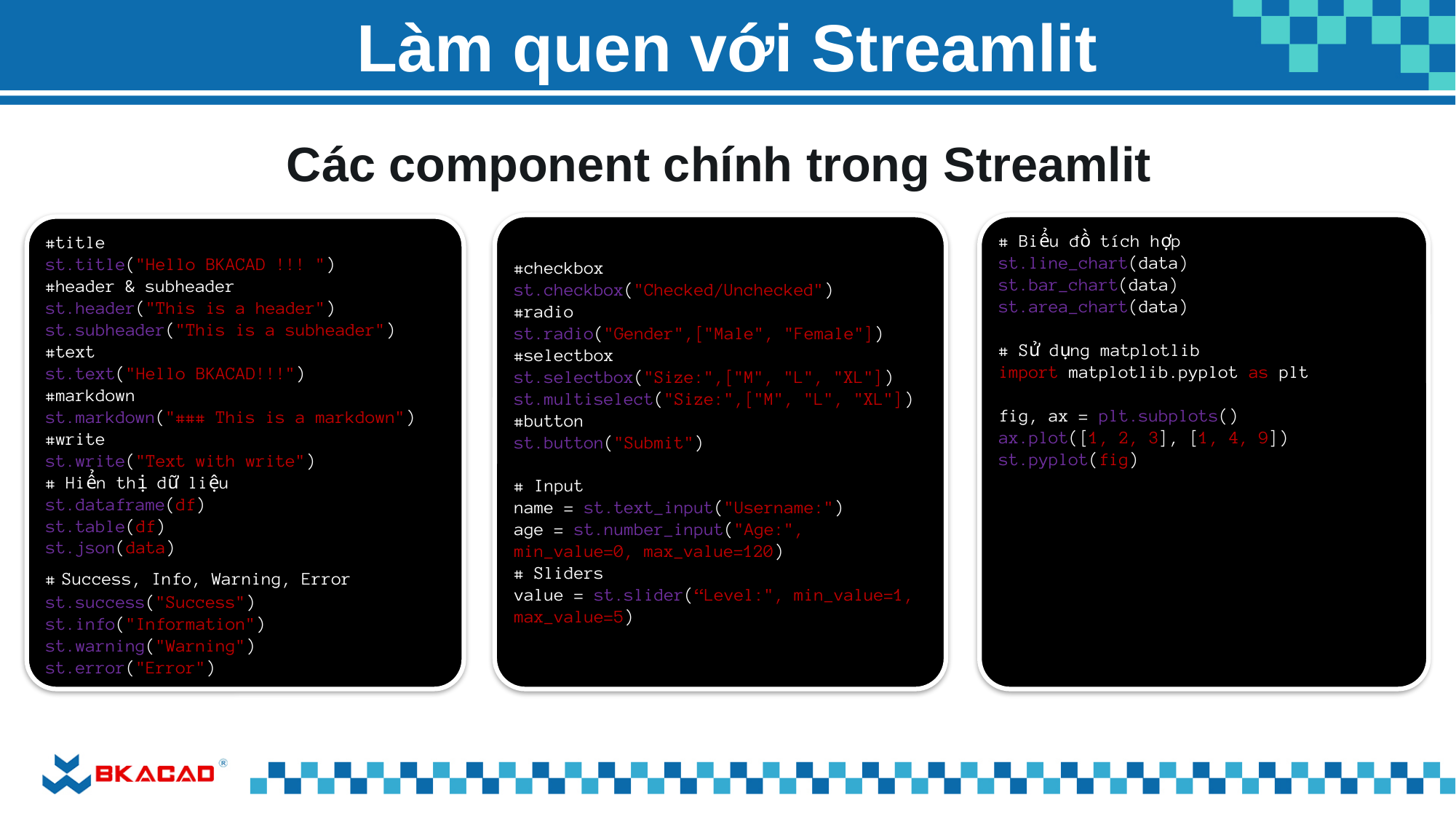

# Làm quen với Streamlit
Các component chính trong Streamlit

#checkbox
st.checkbox("Checked/Unchecked")
#radio
st.radio("Gender",["Male", "Female"])
#selectbox
st.selectbox("Size:",["M", "L", "XL"])
st.multiselect("Size:",["M", "L", "XL"])
#button
st.button("Submit")
# Input
name = st.text_input("Username:")
age = st.number_input("Age:", min_value=0, max_value=120)
# Sliders
value = st.slider(“Level:", min_value=1, max_value=5)

# Biểu đồ tích hợp
st.line_chart(data)
st.bar_chart(data)
st.area_chart(data)

# Sử dụng matplotlib
import matplotlib.pyplot as plt

fig, ax = plt.subplots()
ax.plot([1, 2, 3], [1, 4, 9])
st.pyplot(fig)

#title
st.title("Hello BKACAD !!! ")
#header & subheader
st.header("This is a header")
st.subheader("This is a subheader")
#text
st.text("Hello BKACAD!!!")
#markdown
st.markdown("### This is a markdown")
#write
st.write("Text with write")
# Hiển thị dữ liệu
st.dataframe(df)
st.table(df)
st.json(data)
# Success, Info, Warning, Error
st.success("Success")
st.info("Information")
st.warning("Warning")
st.error("Error")